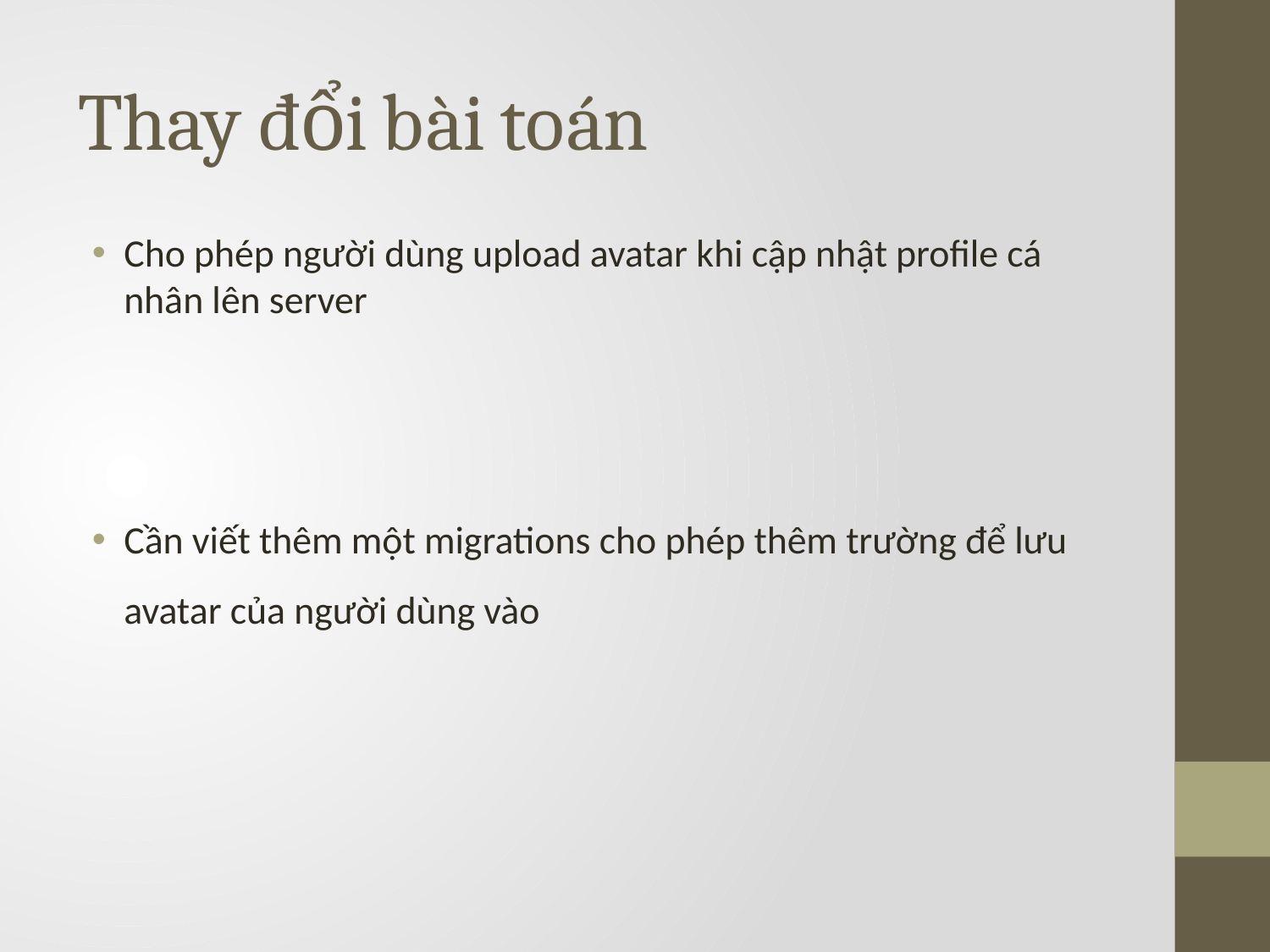

# Thay đổi bài toán
Cho phép người dùng upload avatar khi cập nhật profile cá nhân lên server

Cần viết thêm một migrations cho phép thêm trường để lưu avatar của người dùng vào